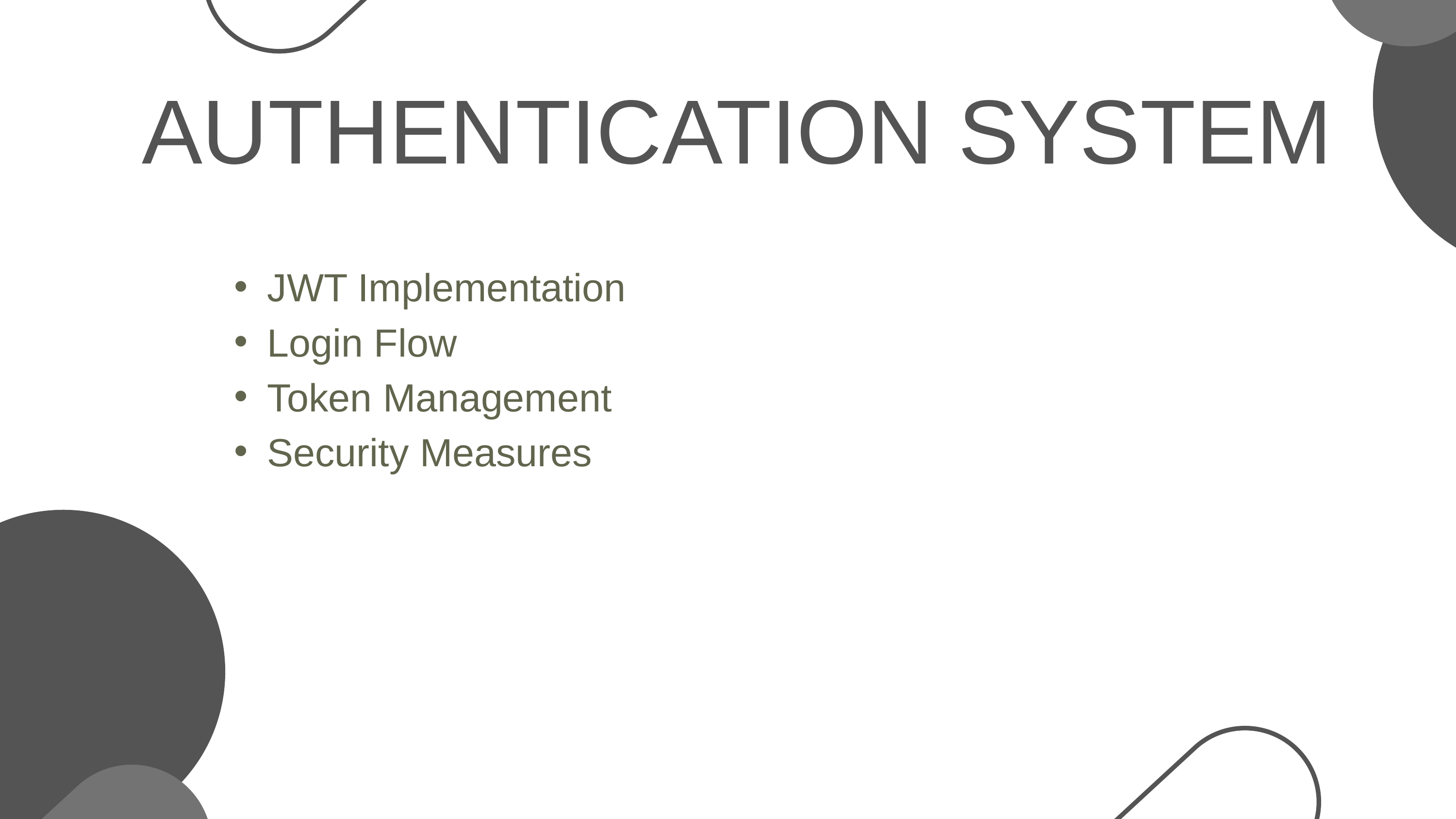

AUTHENTICATION SYSTEM

JWT Implementation
Login Flow
Token Management
Security Measures